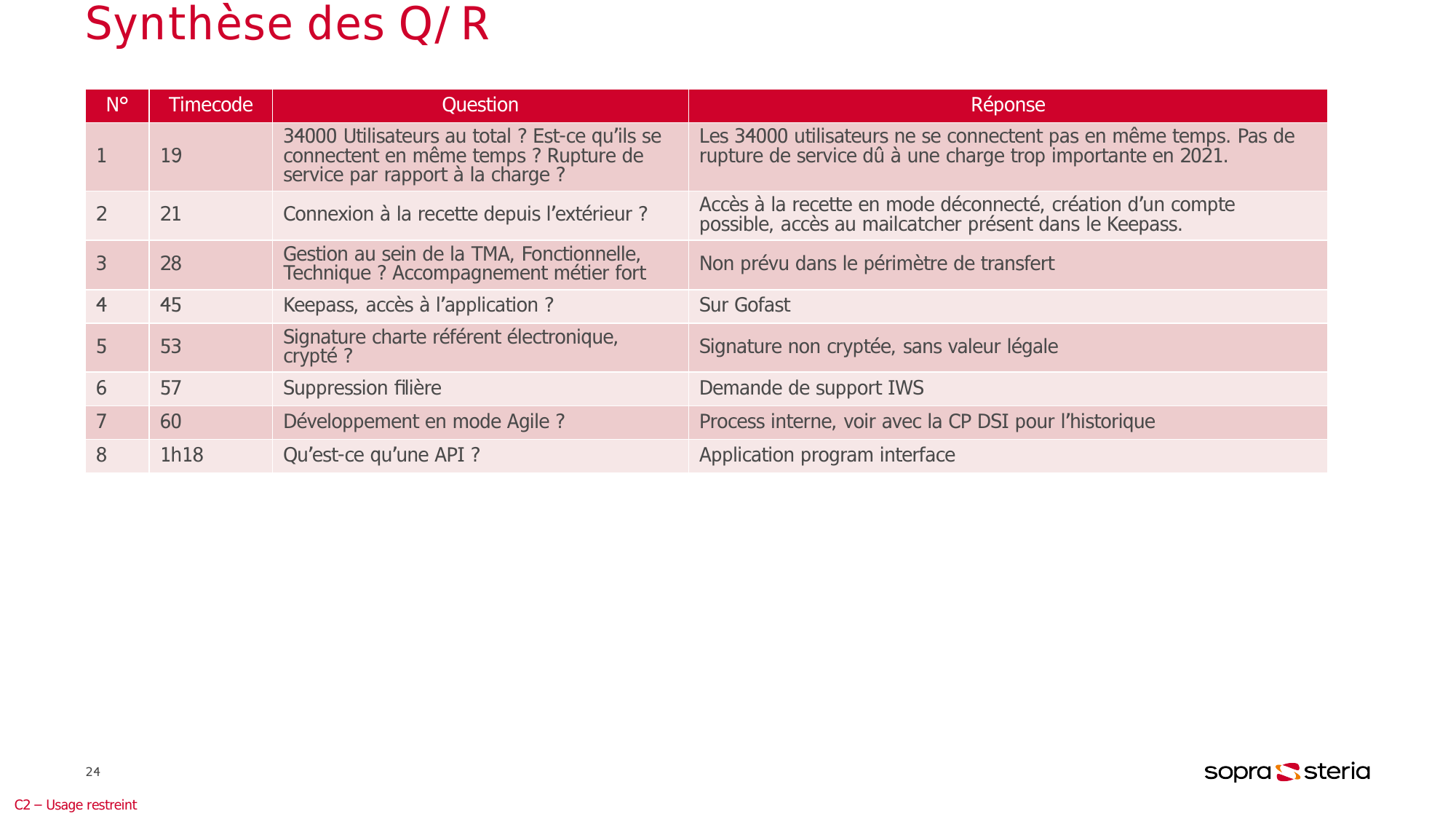

# Synthèse des Q/R
| N° | Timecode | Question | Réponse |
| --- | --- | --- | --- |
| 1 | 19 | 34000 Utilisateurs au total ? Est-ce qu’ils se connectent en même temps ? Rupture de service par rapport à la charge ? | Les 34000 utilisateurs ne se connectent pas en même temps. Pas de rupture de service dû à une charge trop importante en 2021. |
| 2 | 21 | Connexion à la recette depuis l’extérieur ? | Accès à la recette en mode déconnecté, création d’un compte possible, accès au mailcatcher présent dans le Keepass. |
| 3 | 28 | Gestion au sein de la TMA, Fonctionnelle, Technique ? Accompagnement métier fort | Non prévu dans le périmètre de transfert |
| 4 | 45 | Keepass, accès à l’application ? | Sur Gofast |
| 5 | 53 | Signature charte référent électronique, crypté ? | Signature non cryptée, sans valeur légale |
| 6 | 57 | Suppression filière | Demande de support IWS |
| 7 | 60 | Développement en mode Agile ? | Process interne, voir avec la CP DSI pour l’historique |
| 8 | 1h18 | Qu’est-ce qu’une API ? | Application program interface |
24